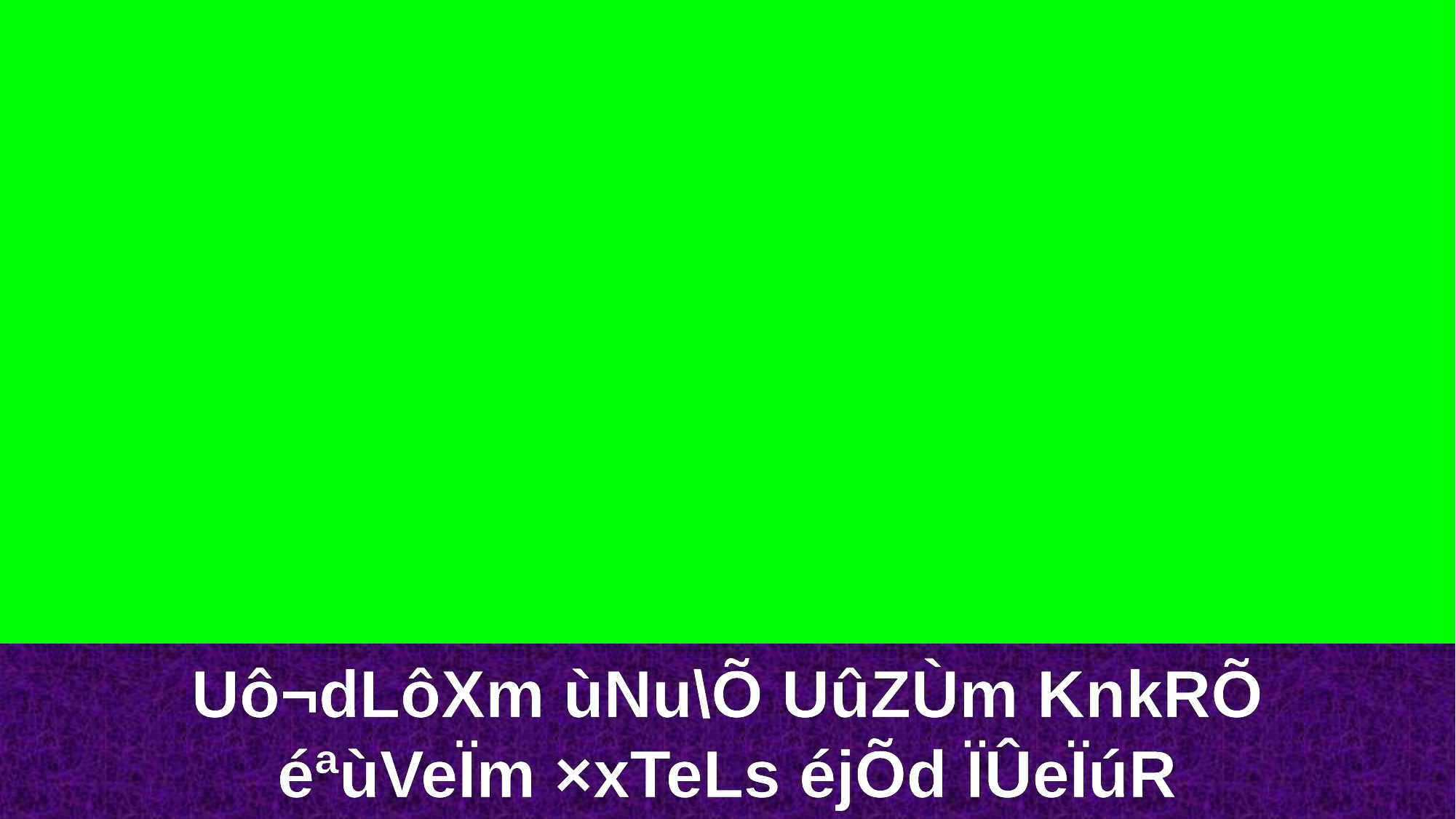

Uô¬dLôXm ùNu\Õ UûZÙm KnkRÕ
éªùVeÏm ×xTeLs éjÕd ÏÛeÏúR